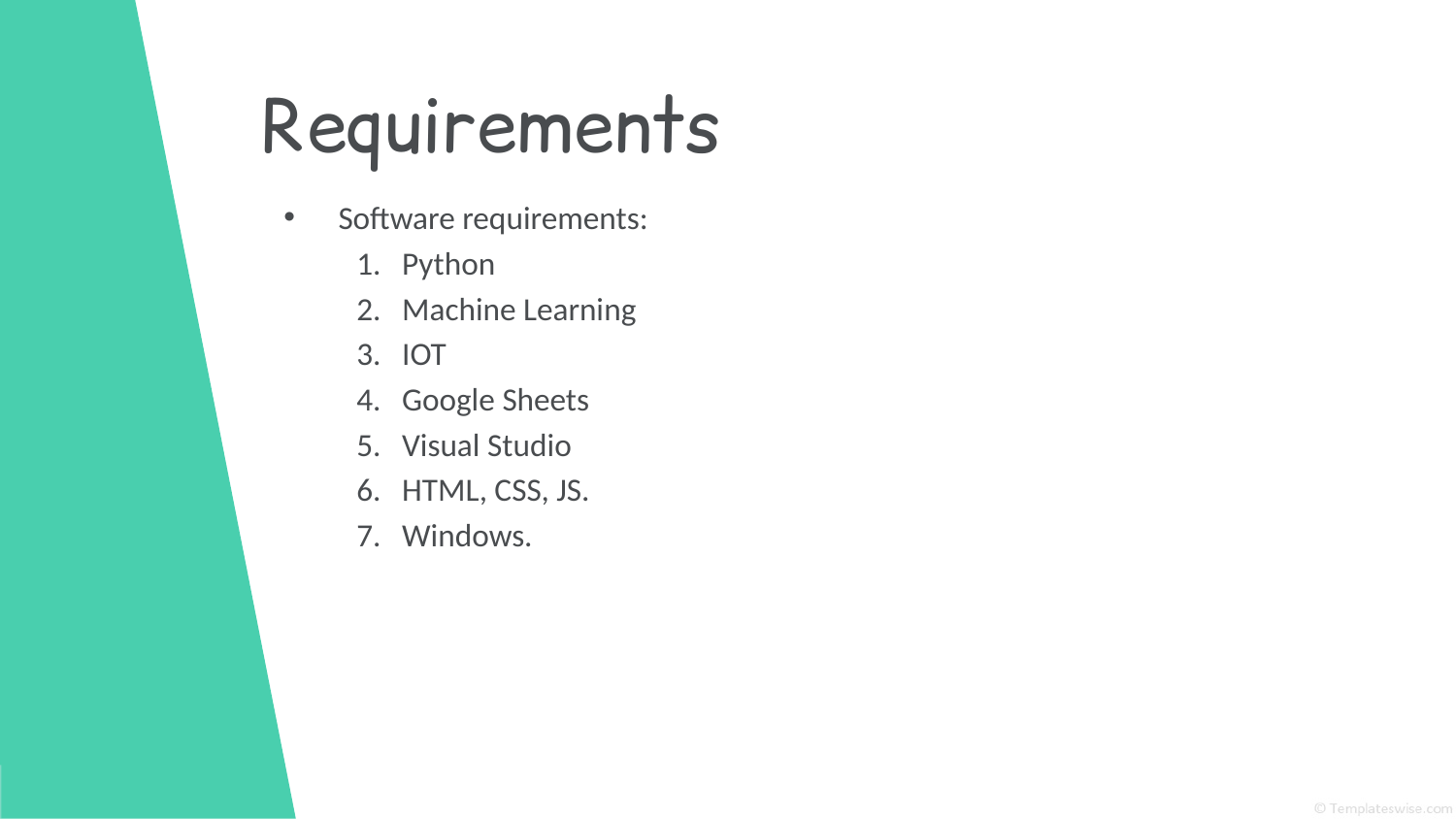

# Requirements
Software requirements:
Python
Machine Learning
IOT
Google Sheets
Visual Studio
HTML, CSS, JS.
Windows.